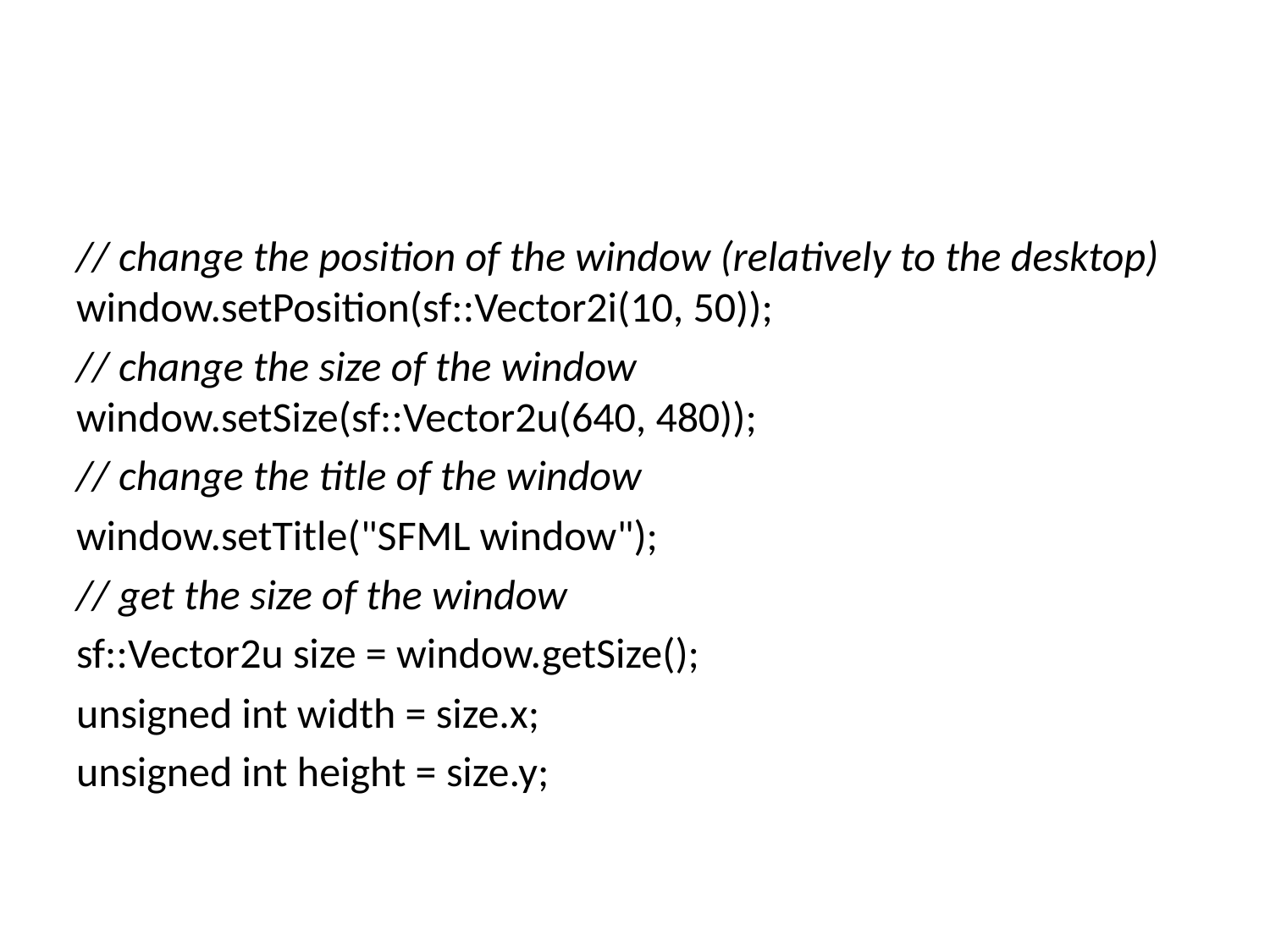

#
// change the position of the window (relatively to the desktop) window.setPosition(sf::Vector2i(10, 50));
// change the size of the window window.setSize(sf::Vector2u(640, 480));
// change the title of the window
window.setTitle("SFML window");
// get the size of the window
sf::Vector2u size = window.getSize();
unsigned int width = size.x;
unsigned int height = size.y;